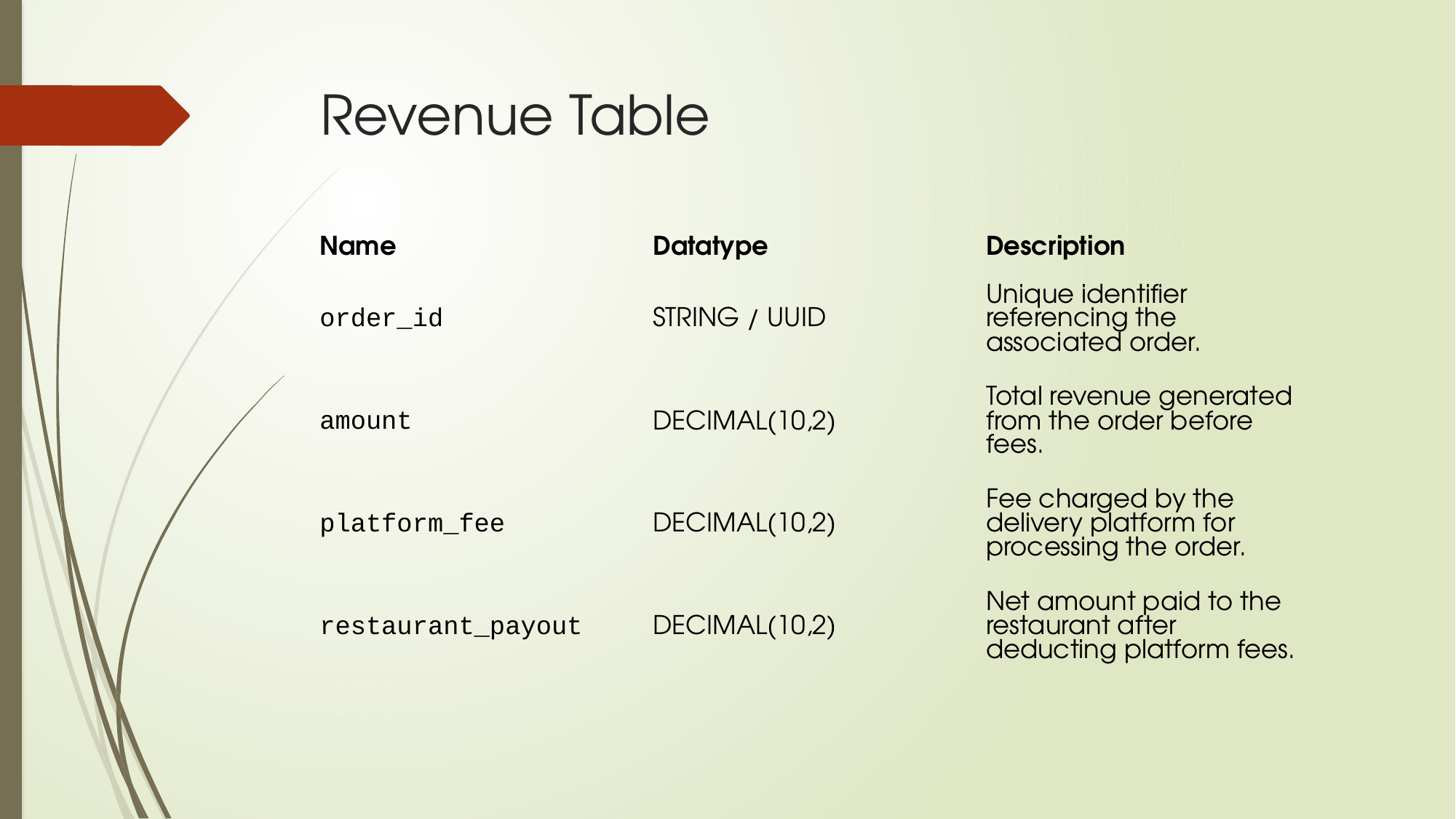

# Revenue Table
| Name | Datatype | Description |
| --- | --- | --- |
| order\_id | STRING / UUID | Unique identifier referencing the associated order. |
| amount | DECIMAL(10,2) | Total revenue generated from the order before fees. |
| platform\_fee | DECIMAL(10,2) | Fee charged by the delivery platform for processing the order. |
| restaurant\_payout | DECIMAL(10,2) | Net amount paid to the restaurant after deducting platform fees. |